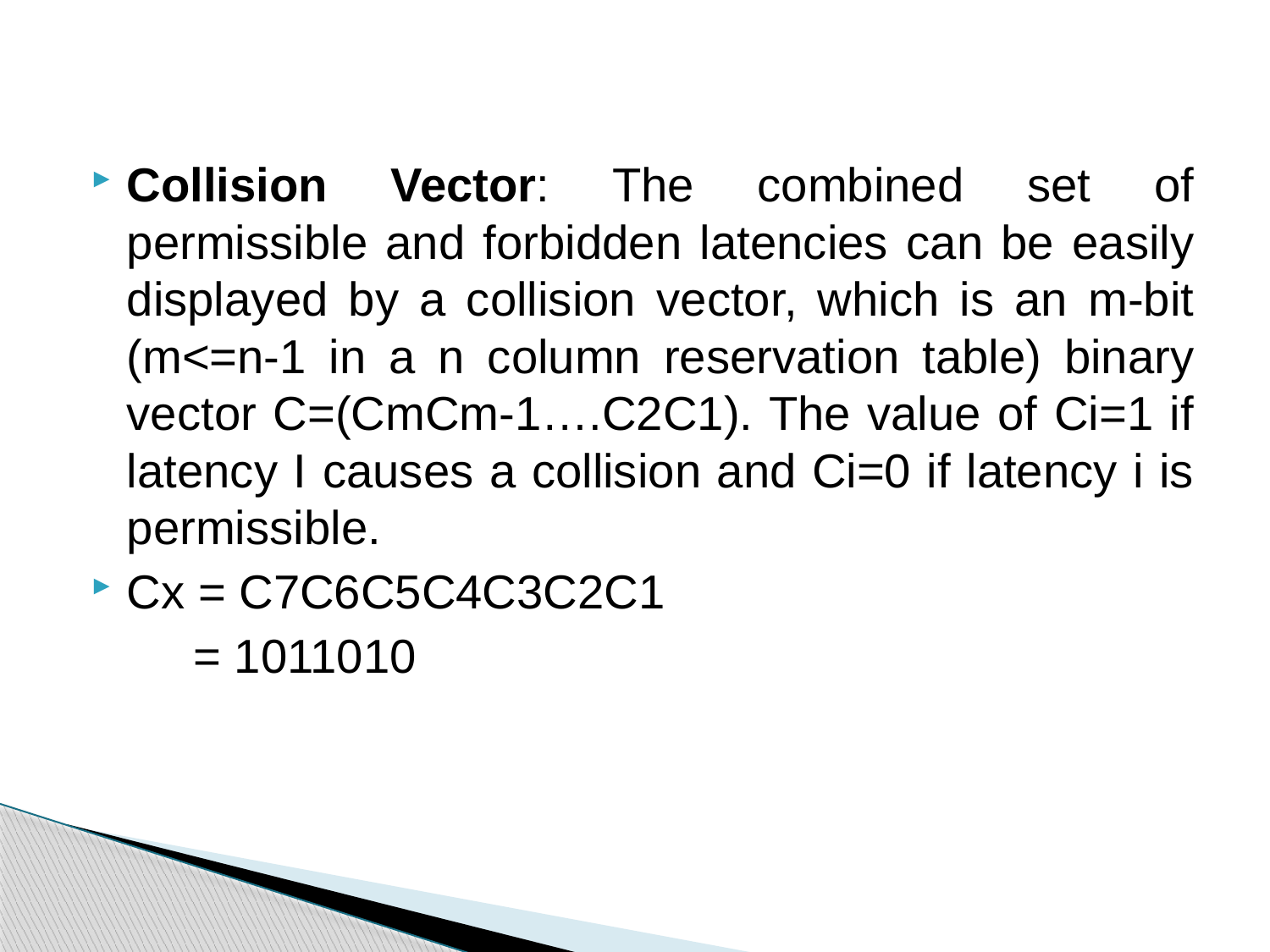

Collision Vector: The combined set of permissible and forbidden latencies can be easily displayed by a collision vector, which is an m-bit (m<=n-1 in a n column reservation table) binary vector C=(CmCm-1….C2C1). The value of Ci=1 if latency I causes a collision and Ci=0 if latency i is permissible.
Cx = C7C6C5C4C3C2C1
	     = 1011010